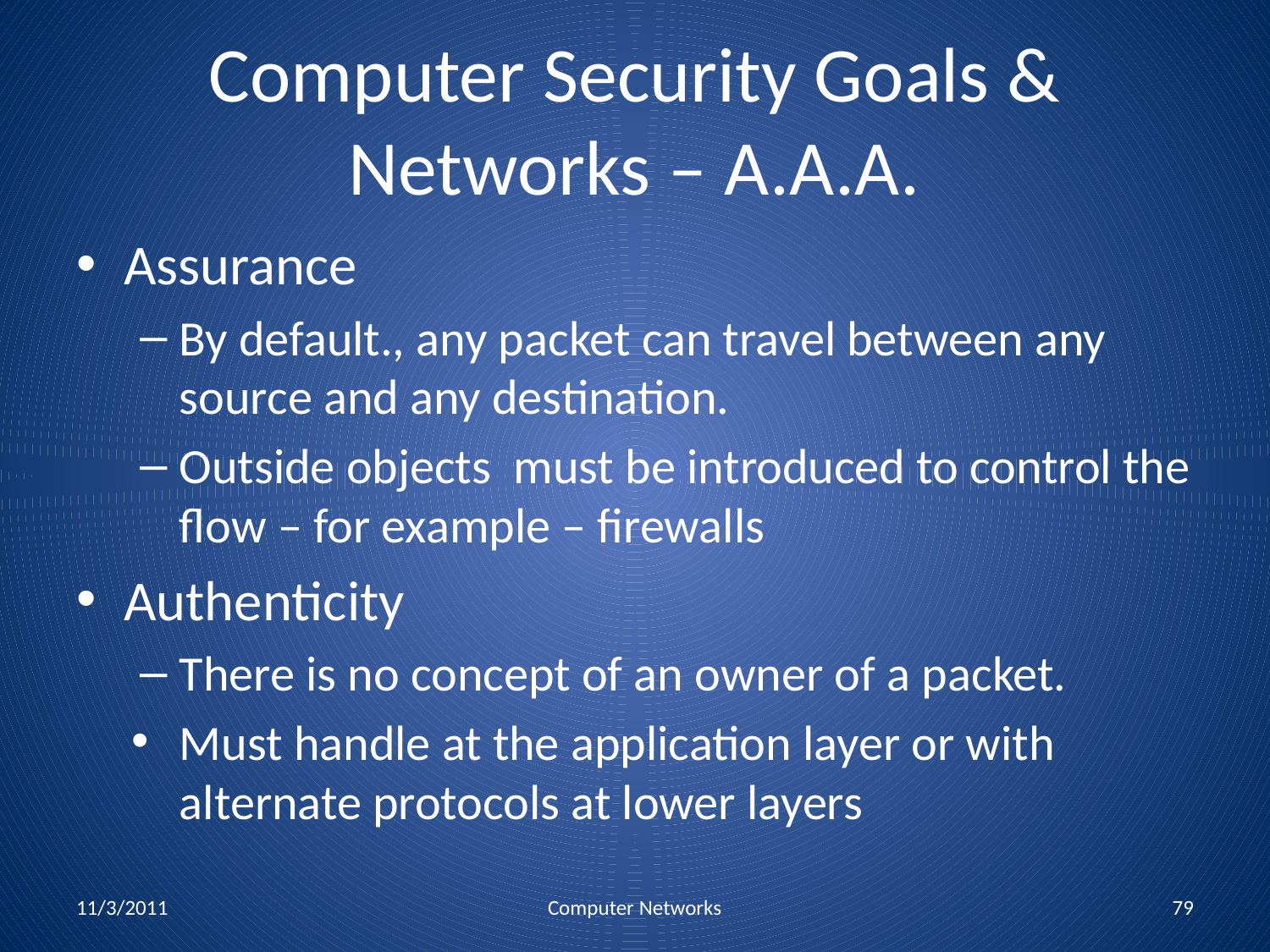

# Computer Security Goals & Networks – A.A.A.
Assurance
By default., any packet can travel between any source and any destination.
Outside objects  must be introduced to control the flow – for example – firewalls
Authenticity
There is no concept of an owner of a packet.
Must handle at the application layer or with alternate protocols at lower layers

11/3/2011
Computer Networks
79